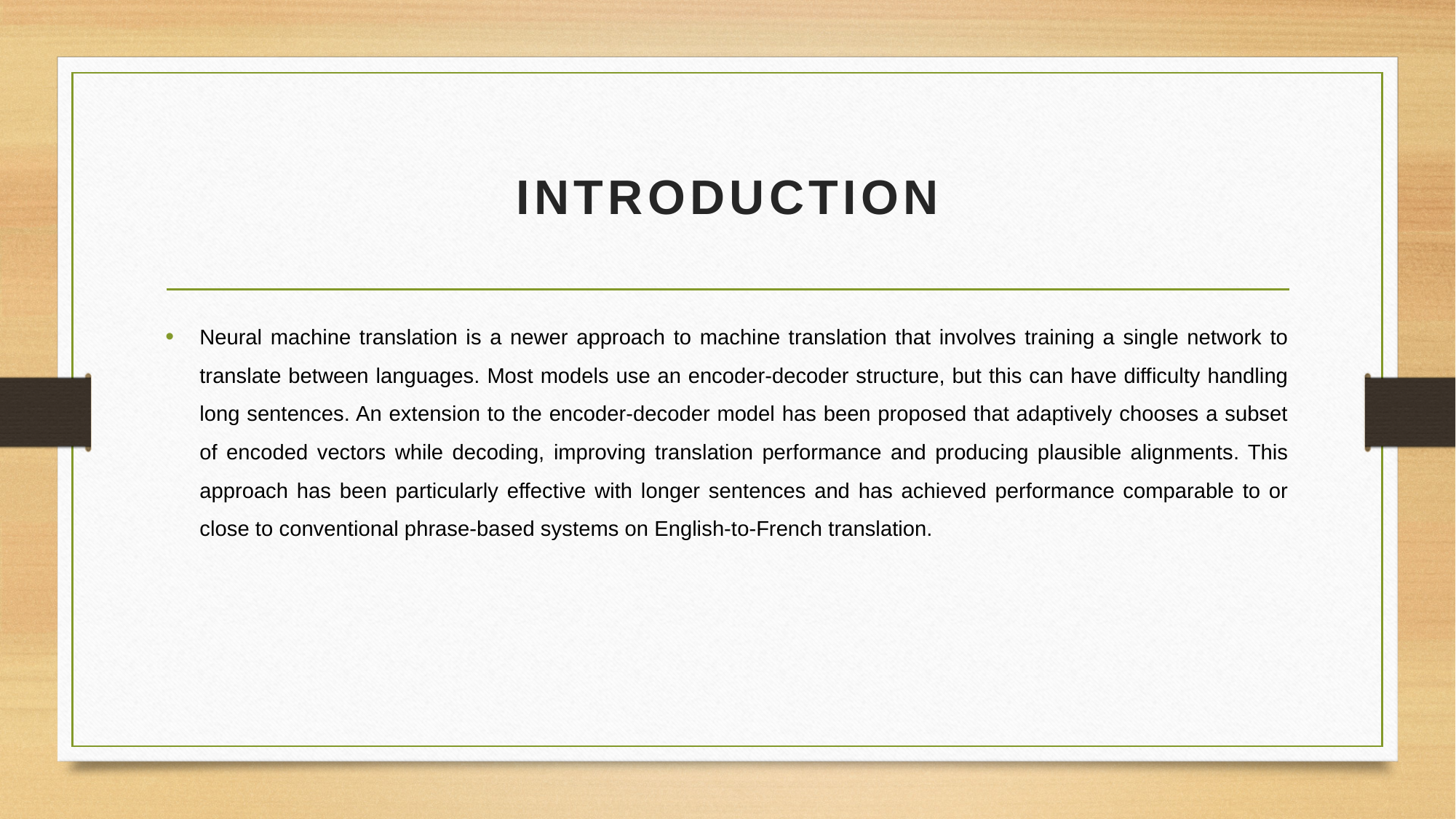

# INTRODUCTION
Neural machine translation is a newer approach to machine translation that involves training a single network to translate between languages. Most models use an encoder-decoder structure, but this can have difficulty handling long sentences. An extension to the encoder-decoder model has been proposed that adaptively chooses a subset of encoded vectors while decoding, improving translation performance and producing plausible alignments. This approach has been particularly effective with longer sentences and has achieved performance comparable to or close to conventional phrase-based systems on English-to-French translation.